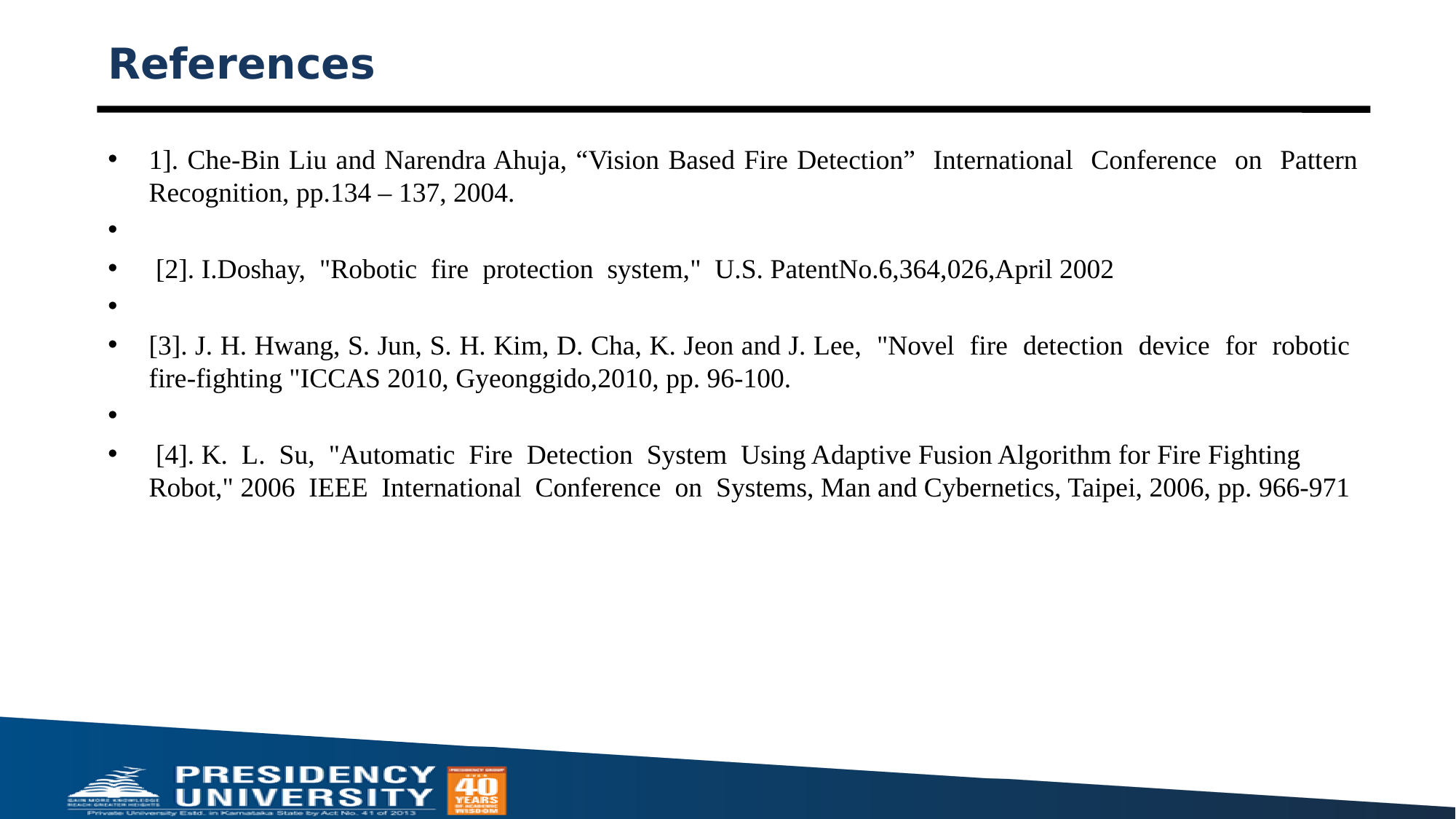

# References
1]. Che-Bin Liu and Narendra Ahuja, “Vision Based Fire Detection”  International  Conference  on  Pattern Recognition, pp.134 – 137, 2004.

 [2]. I.Doshay,  "Robotic  fire  protection  system,"  U.S. PatentNo.6,364,026,April 2002

[3]. J. H. Hwang, S. Jun, S. H. Kim, D. Cha, K. Jeon and J. Lee,  "Novel  fire  detection  device  for  robotic  fire-fighting "ICCAS 2010, Gyeonggido,2010, pp. 96-100.

 [4]. K.  L.  Su,  "Automatic  Fire  Detection  System  Using Adaptive Fusion Algorithm for Fire Fighting Robot," 2006  IEEE  International  Conference  on  Systems, Man and Cybernetics, Taipei, 2006, pp. 966-971